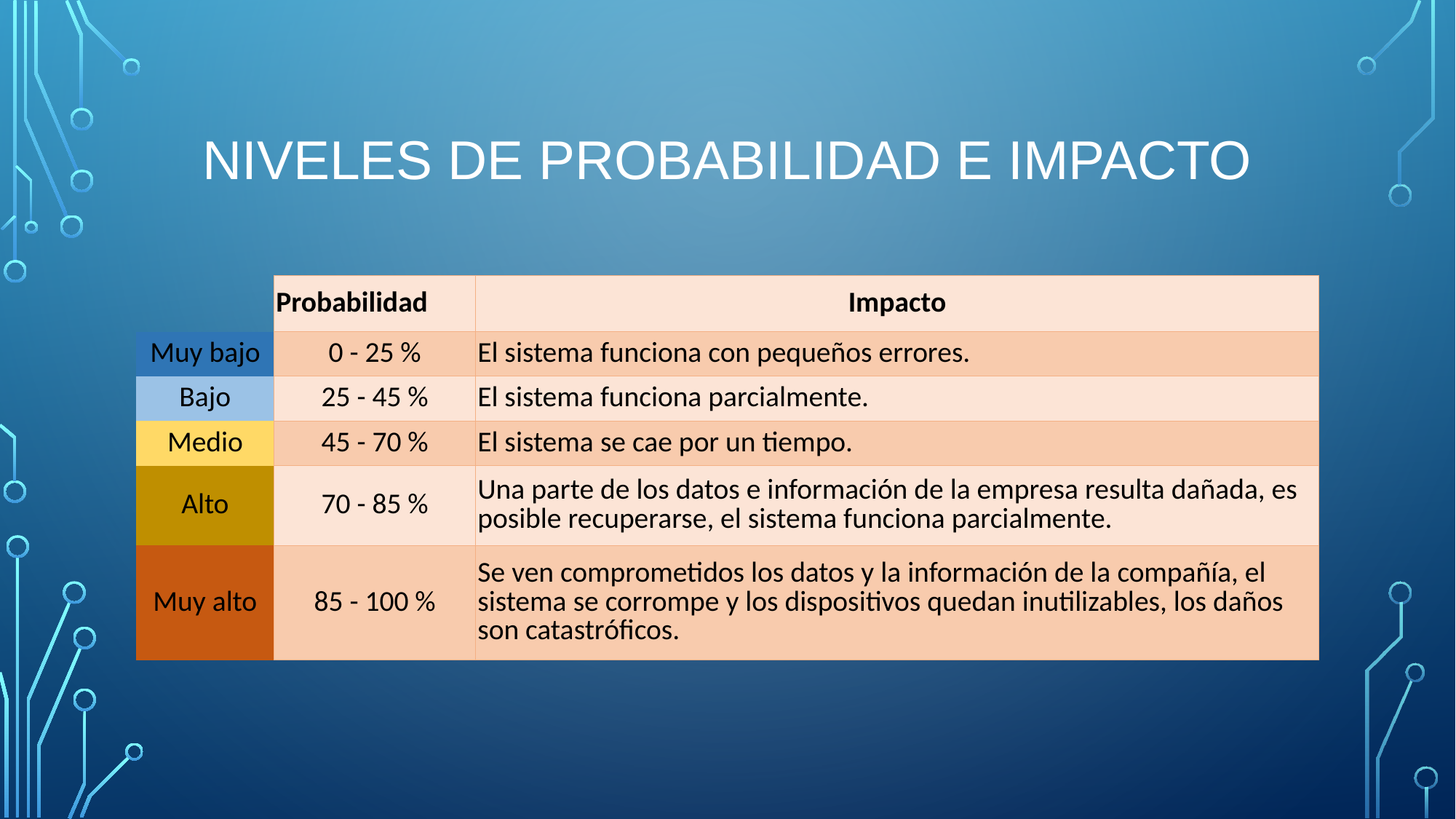

# Niveles de probabilidad e impacto
|  | Probabilidad | Impacto |
| --- | --- | --- |
| Muy bajo | 0 - 25 % | El sistema funciona con pequeños errores. |
| Bajo | 25 - 45 % | El sistema funciona parcialmente. |
| Medio | 45 - 70 % | El sistema se cae por un tiempo. |
| Alto | 70 - 85 % | Una parte de los datos e información de la empresa resulta dañada, es posible recuperarse, el sistema funciona parcialmente. |
| Muy alto | 85 - 100 % | Se ven comprometidos los datos y la información de la compañía, el sistema se corrompe y los dispositivos quedan inutilizables, los daños son catastróficos. |